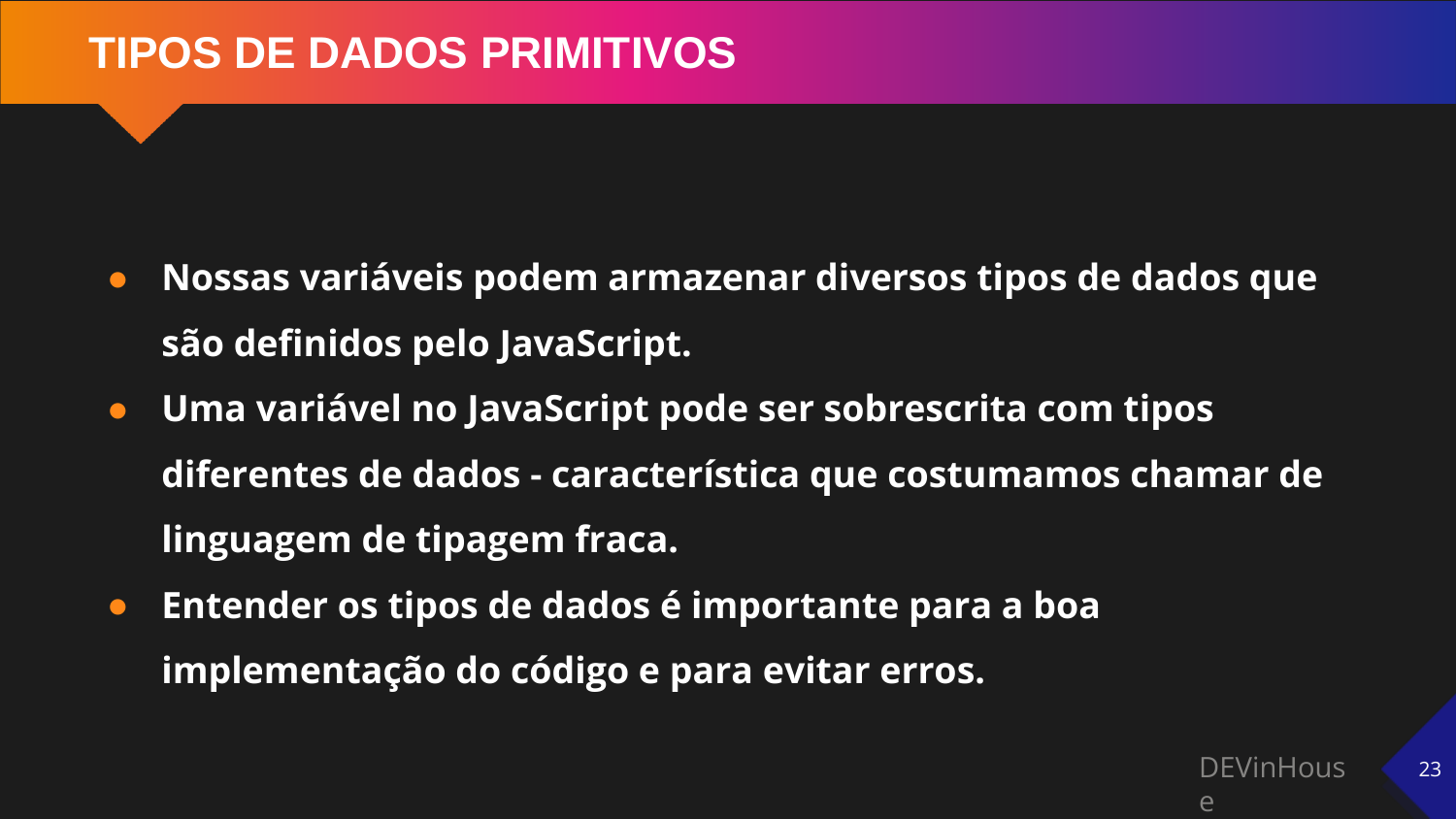

# TIPOS DE DADOS PRIMITIVOS
Nossas variáveis podem armazenar diversos tipos de dados que são definidos pelo JavaScript.
Uma variável no JavaScript pode ser sobrescrita com tipos diferentes de dados - característica que costumamos chamar de linguagem de tipagem fraca.
Entender os tipos de dados é importante para a boa implementação do código e para evitar erros.
23